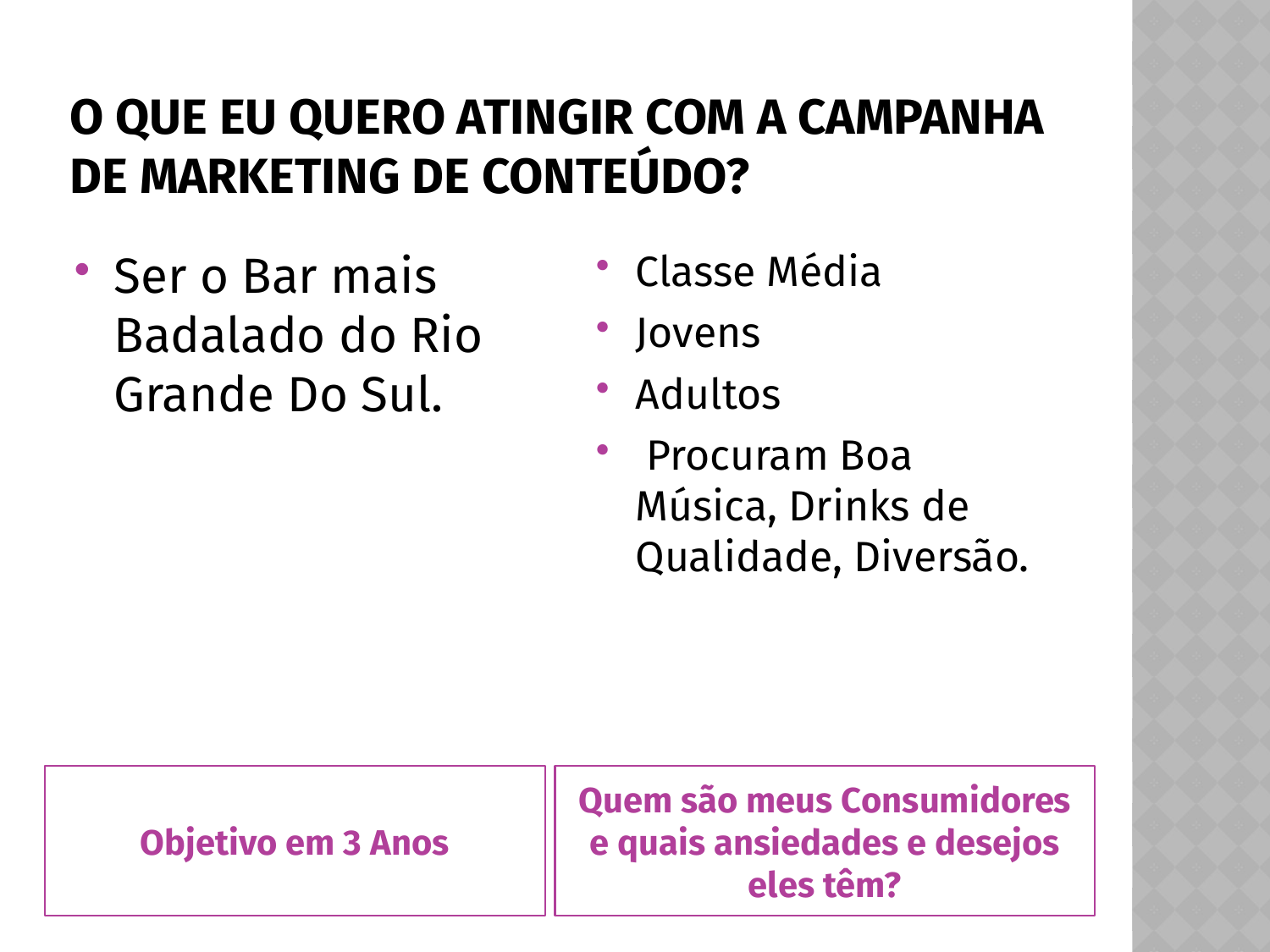

# O que eu quero atingir com a campanha de marketing de conteúdo?
Ser o Bar mais Badalado do Rio Grande Do Sul.
Classe Média
Jovens
Adultos
 Procuram Boa Música, Drinks de Qualidade, Diversão.
Objetivo em 3 Anos
Quem são meus Consumidores e quais ansiedades e desejos eles têm?